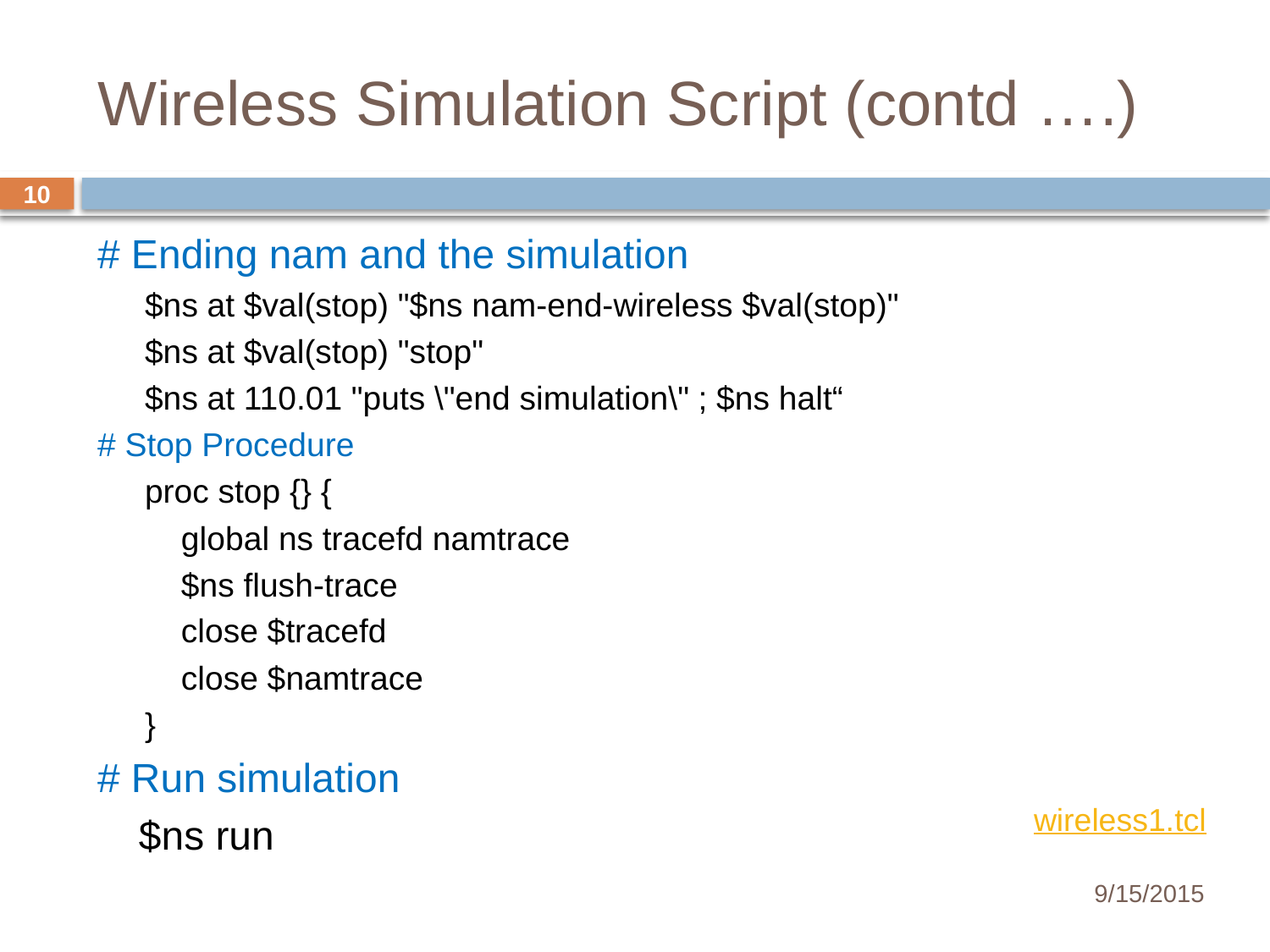

# Wireless Simulation Script (contd ….)
10
# Ending nam and the simulation
$ns at $val(stop) "$ns nam-end-wireless $val(stop)"
$ns at $val(stop) "stop"
$ns at 110.01 "puts \"end simulation\" ; $ns halt“
# Stop Procedure
proc stop {} {
    global ns tracefd namtrace
    $ns flush-trace
    close $tracefd
    close $namtrace
}
# Run simulation
	$ns run
wireless1.tcl
9/15/2015